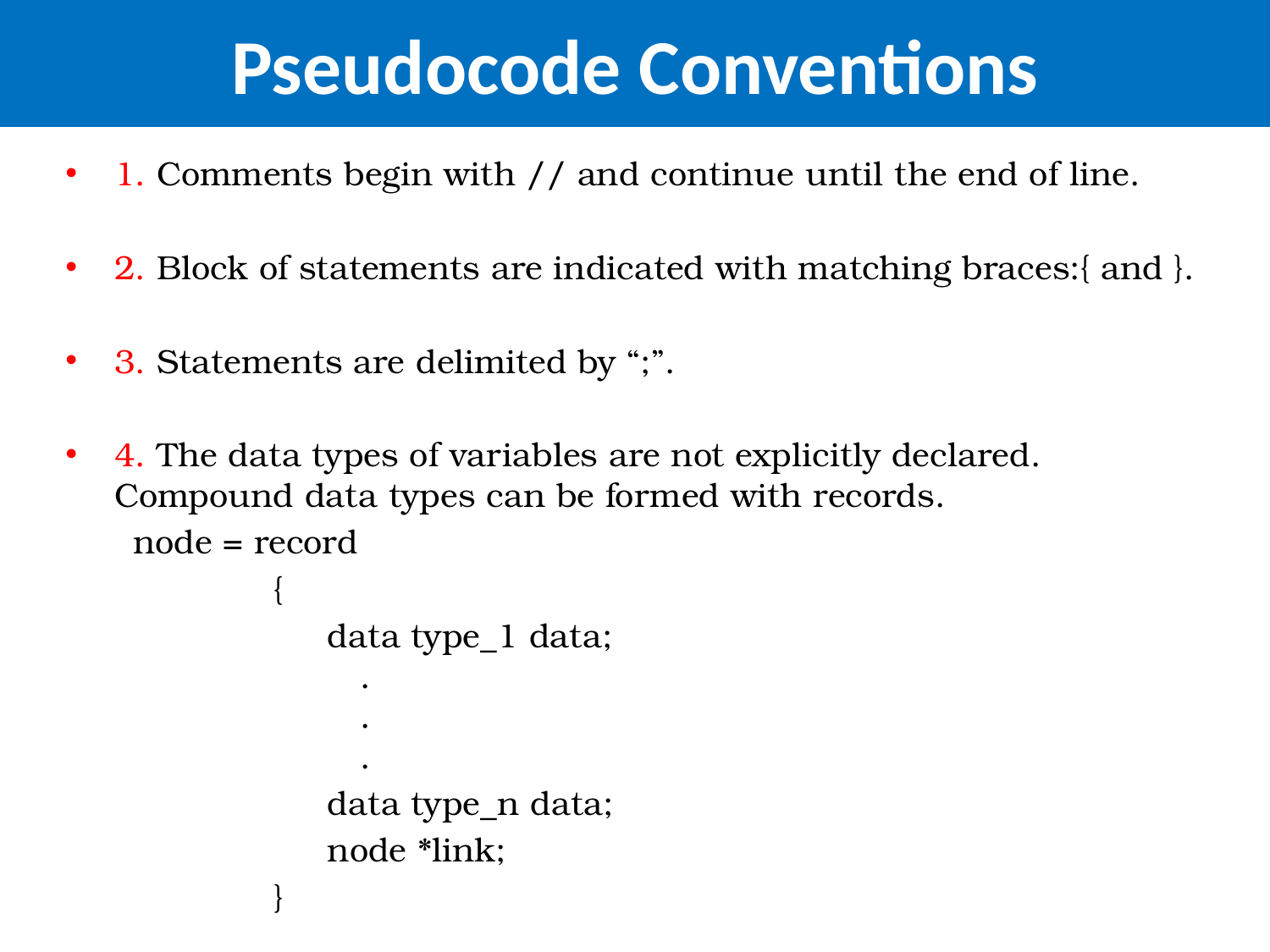

# Pseudocode Conventions
1. Comments begin with // and continue until the end of line.

2. Block of statements are indicated with matching braces:{ and }.

3. Statements are delimited by “;”.

4. The data types of variables are not explicitly declared. Compound data types can be formed with records.
 node = record
              {
                   data type_1 data;
                      .
                      .
                      .
                   data type_n data;
                   node *link;
              }